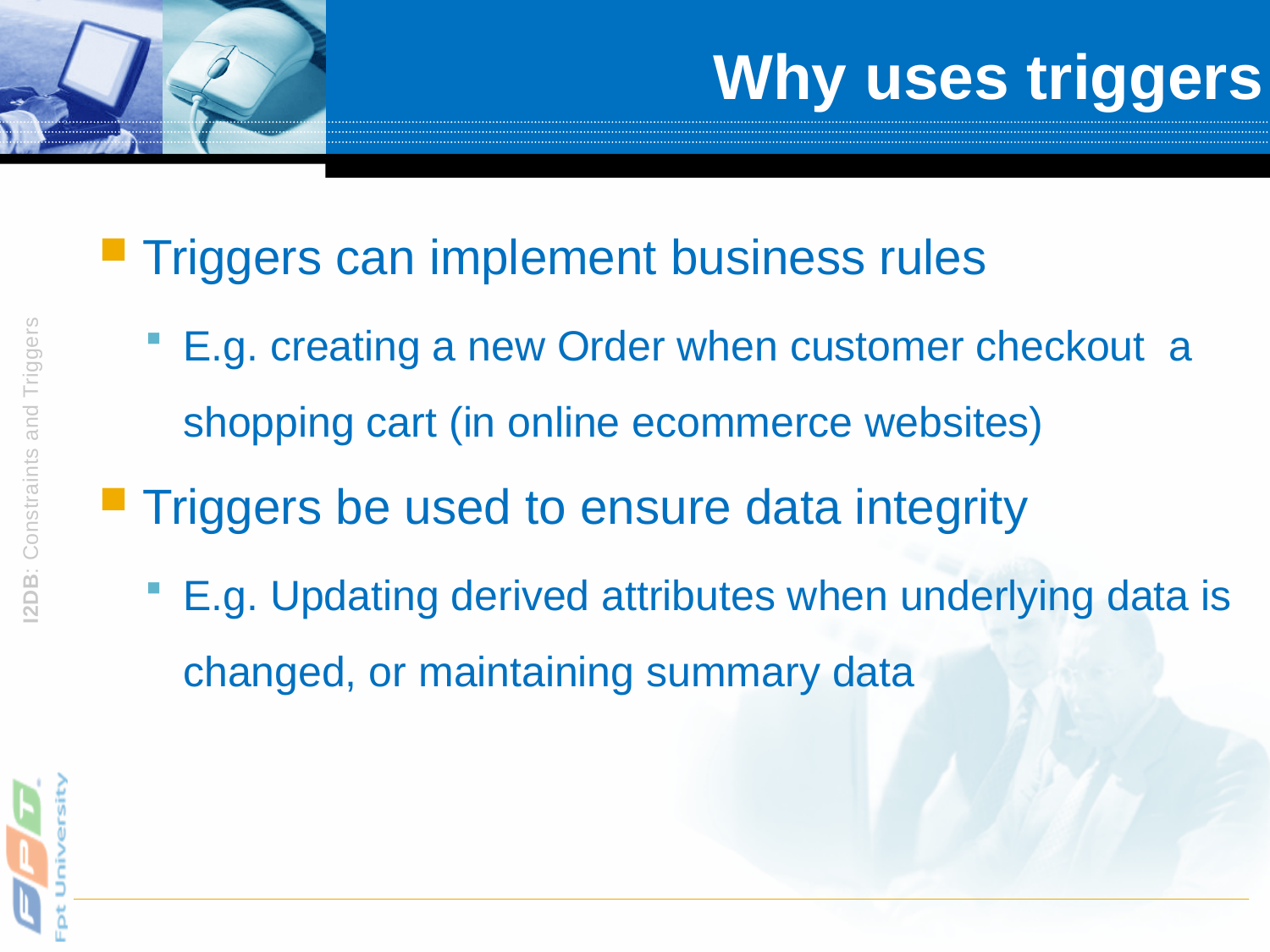

# Why uses triggers
Triggers can implement business rules
E.g. creating a new Order when customer checkout  a shopping cart (in online ecommerce websites)
Triggers be used to ensure data integrity
E.g. Updating derived attributes when underlying data is changed, or maintaining summary data